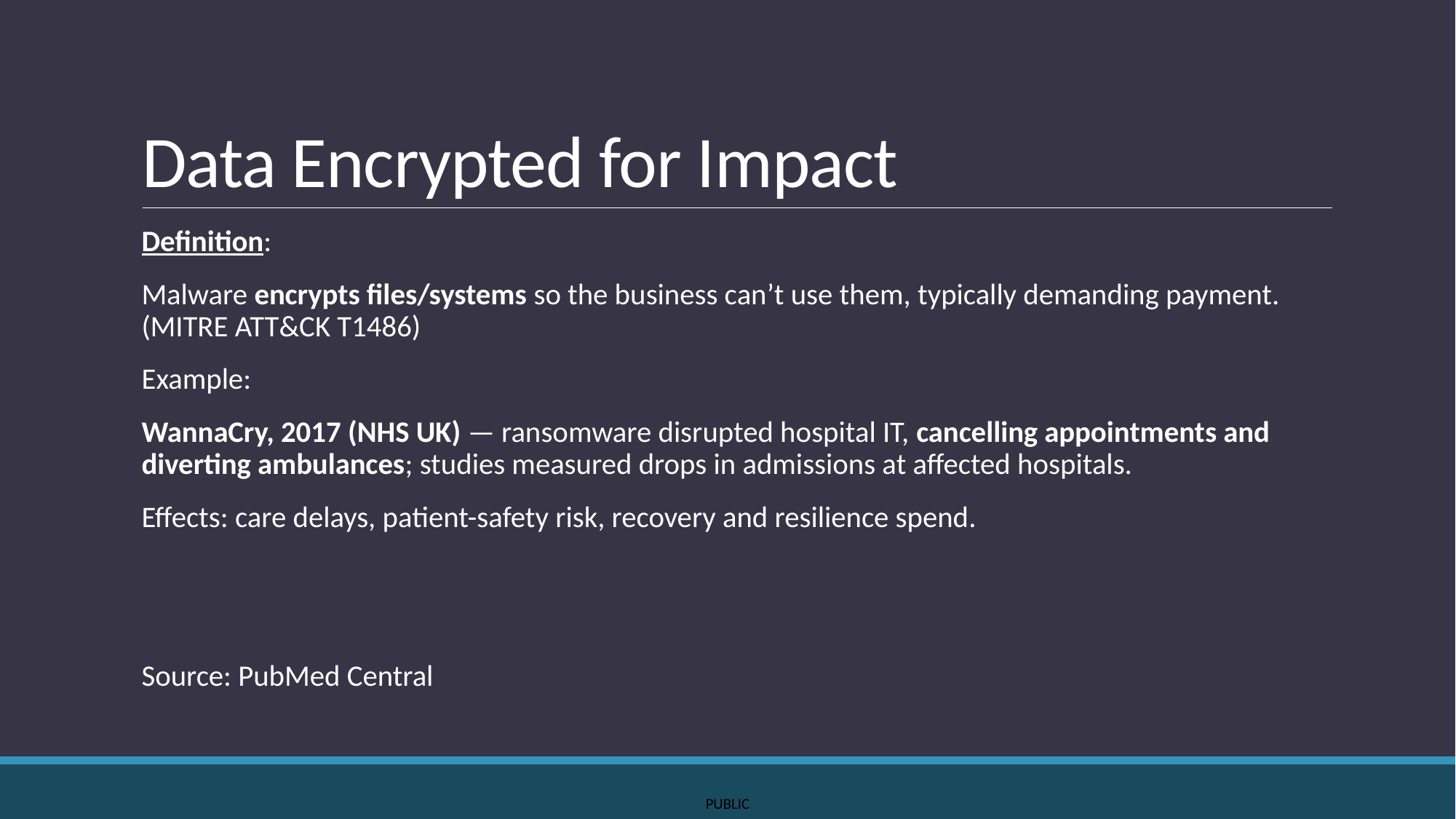

# Data Encrypted for Impact
Definition:
Malware encrypts files/systems so the business can’t use them, typically demanding payment. (MITRE ATT&CK T1486)
Example:
WannaCry, 2017 (NHS UK) — ransomware disrupted hospital IT, cancelling appointments and diverting ambulances; studies measured drops in admissions at affected hospitals.
Effects: care delays, patient-safety risk, recovery and resilience spend.

Source: PubMed Central